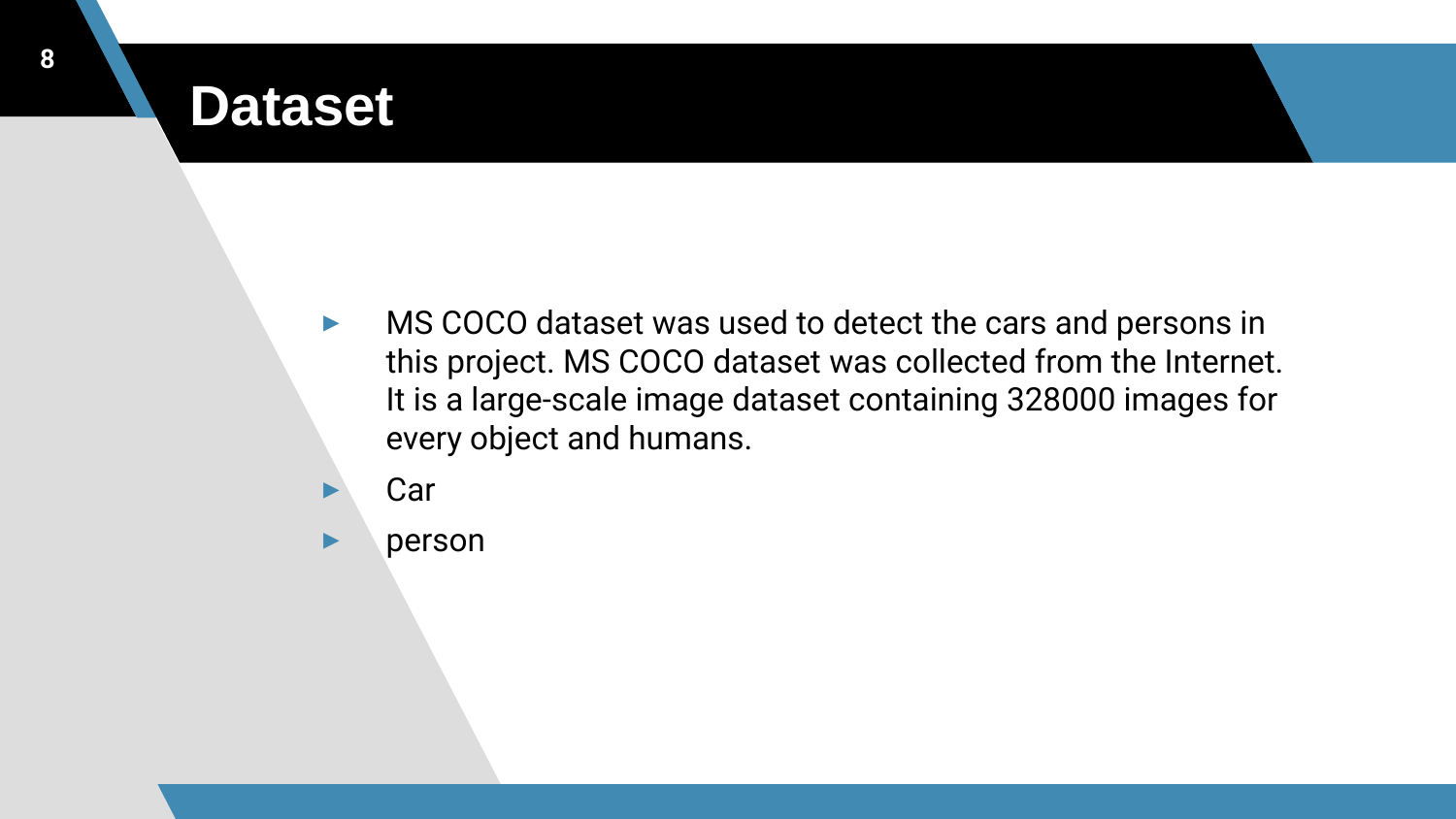

8
# Dataset
MS COCO dataset was used to detect the cars and persons in this project. MS COCO dataset was collected from the Internet. It is a large-scale image dataset containing 328000 images for every object and humans.
Car
person